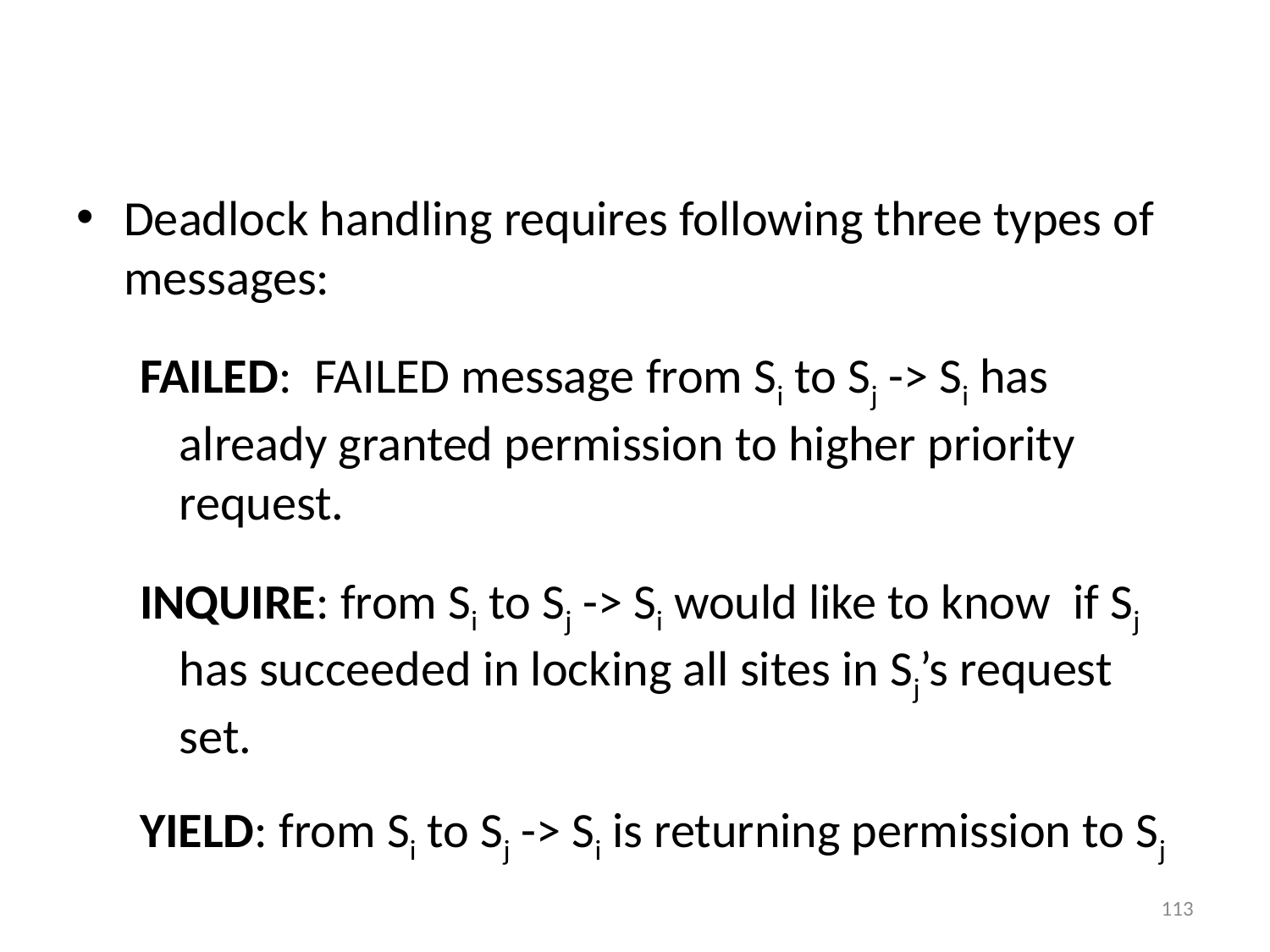

#
Deadlock handling requires following three types of messages:

FAILED:  FAILED message from Si to Sj -> Si has already granted permission to higher priority request.

INQUIRE: from Si to Sj -> Si would like to know  if Sj has succeeded in locking all sites in Sj’s request set.

YIELD: from Si to Sj -> Si is returning permission to Sj

113